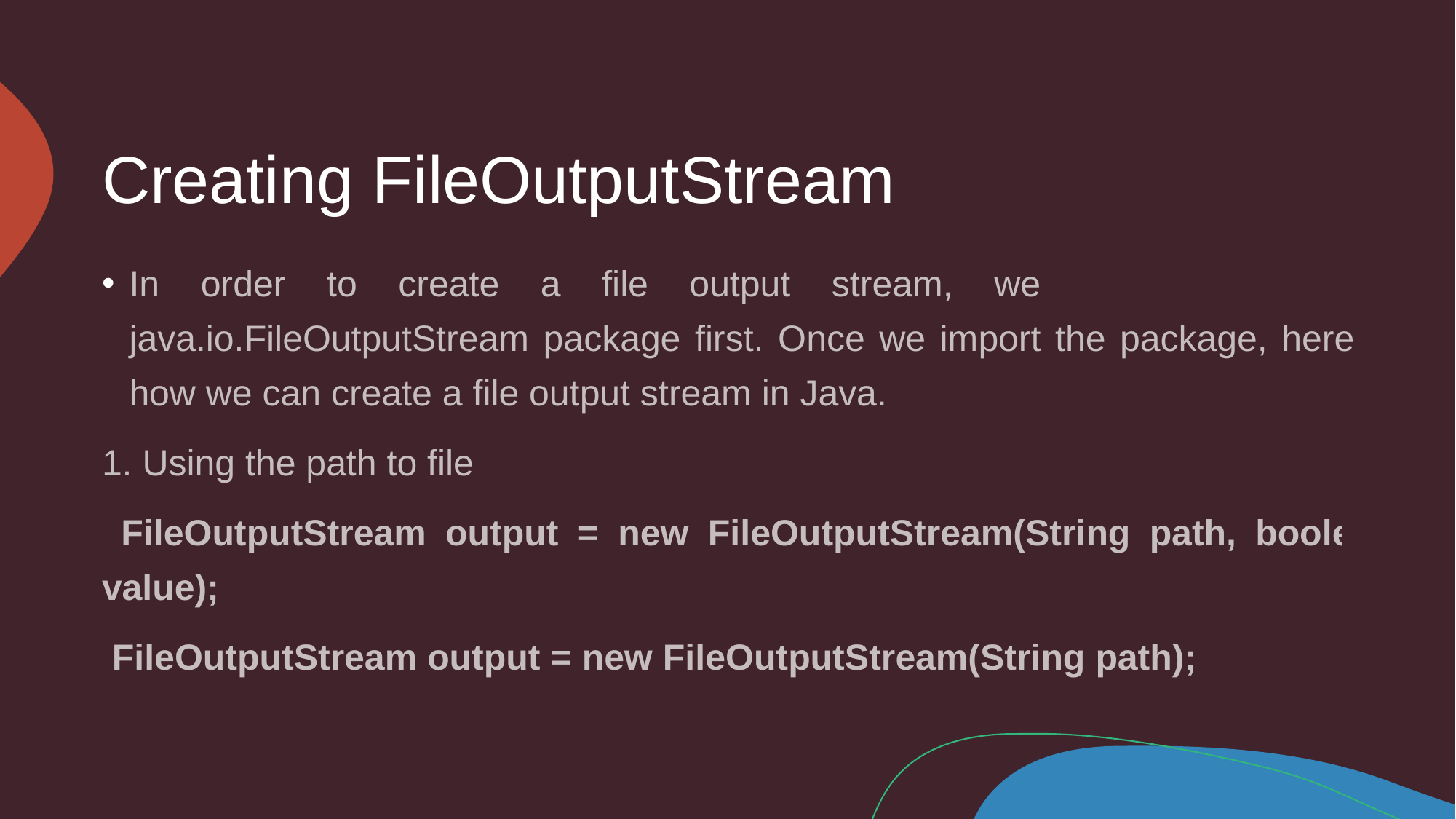

# Creating FileOutputStream
In order to create a file output stream, we must import the java.io.FileOutputStream package first. Once we import the package, here is how we can create a file output stream in Java.
1. Using the path to file
 FileOutputStream output = new FileOutputStream(String path, boolean value);
 FileOutputStream output = new FileOutputStream(String path);